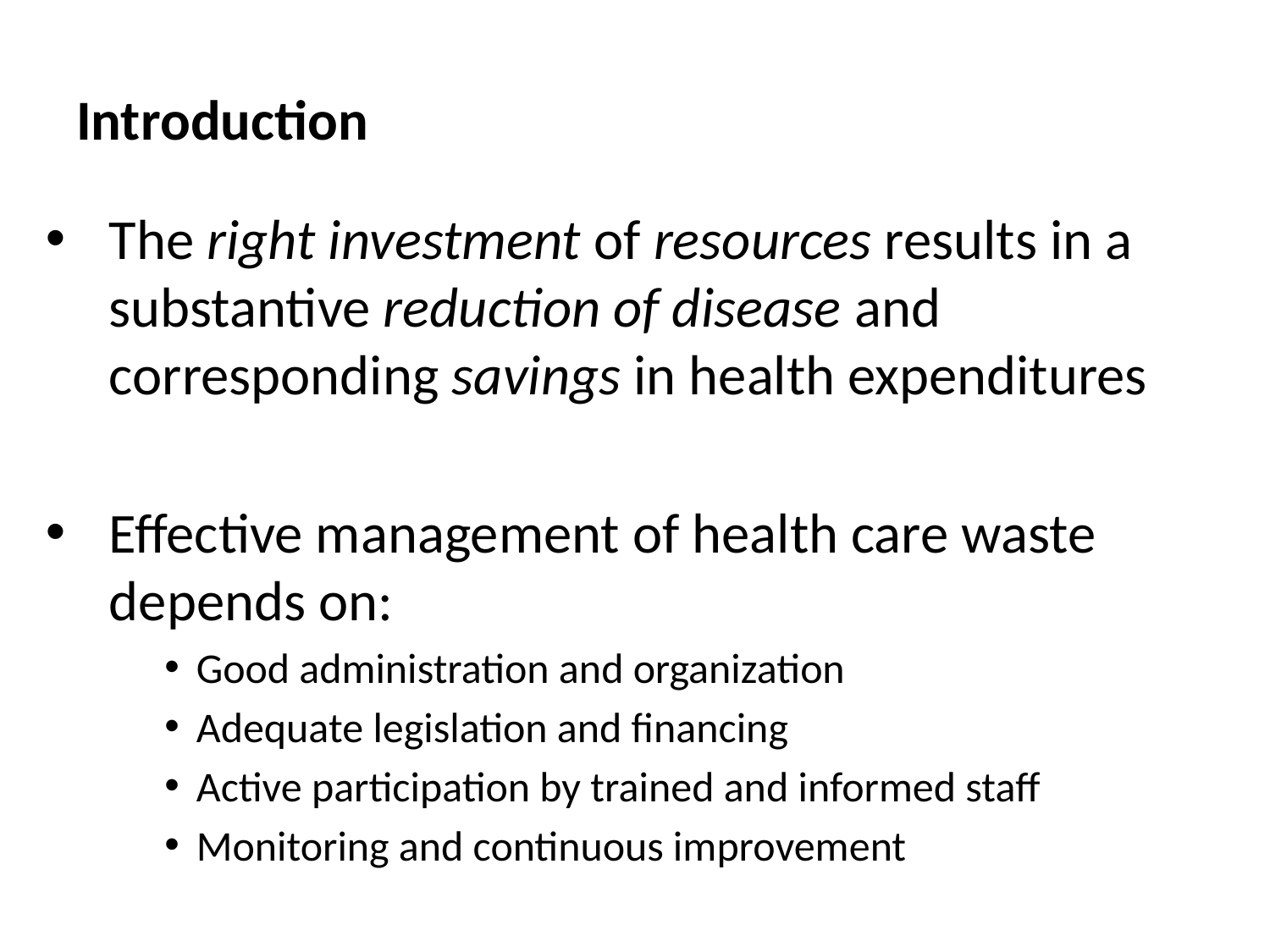

# Introduction
The right investment of resources results in a substantive reduction of disease and corresponding savings in health expenditures

Effective management of health care waste depends on:
Good administration and organization
Adequate legislation and financing
Active participation by trained and informed staff
Monitoring and continuous improvement